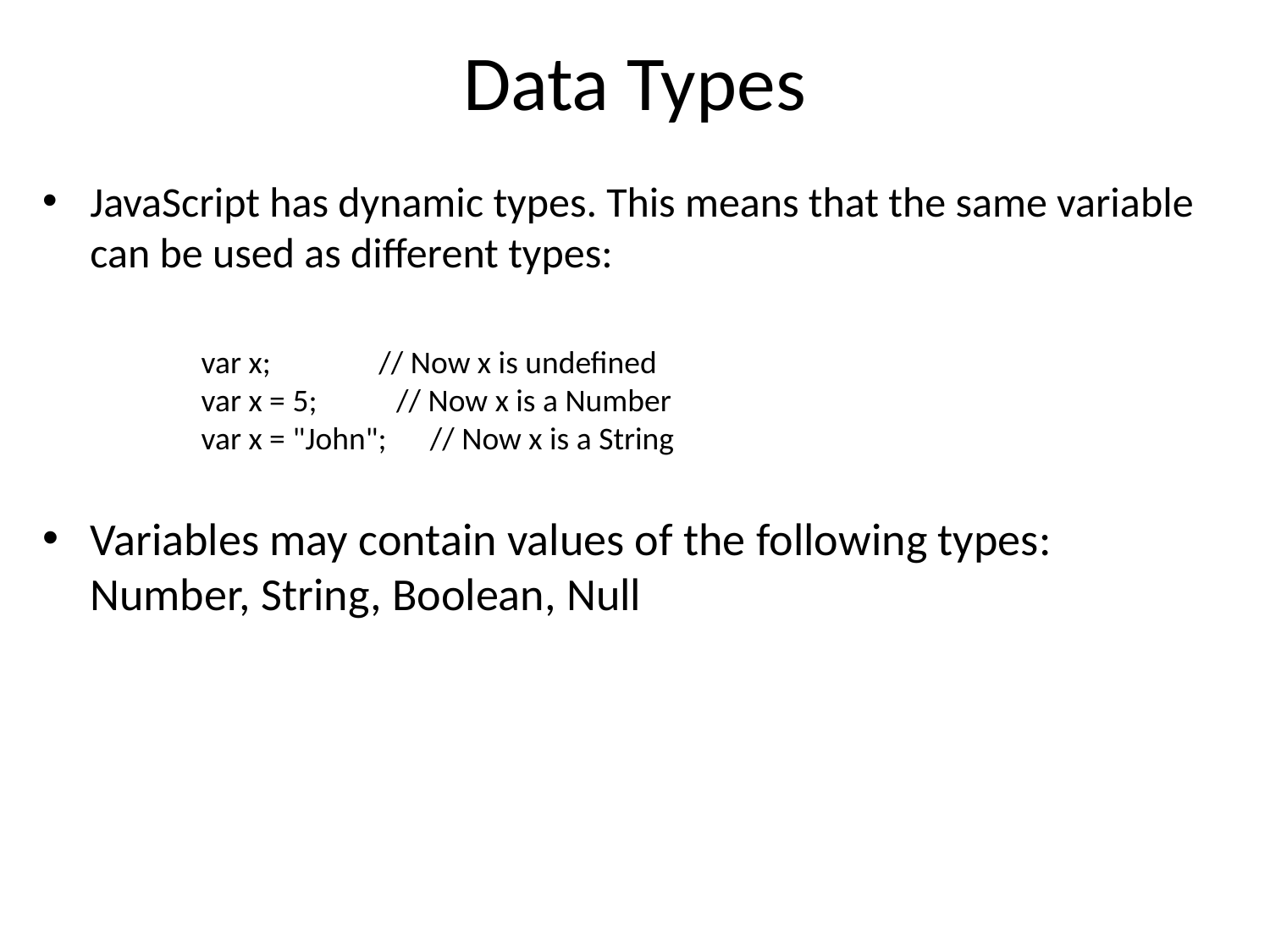

# Data Types
JavaScript has dynamic types. This means that the same variable can be used as different types:

	var x;               // Now x is undefined
var x = 5;           // Now x is a Number
var x = "John";      // Now x is a String

Variables may contain values of the following types:
Number, String, Boolean, Null